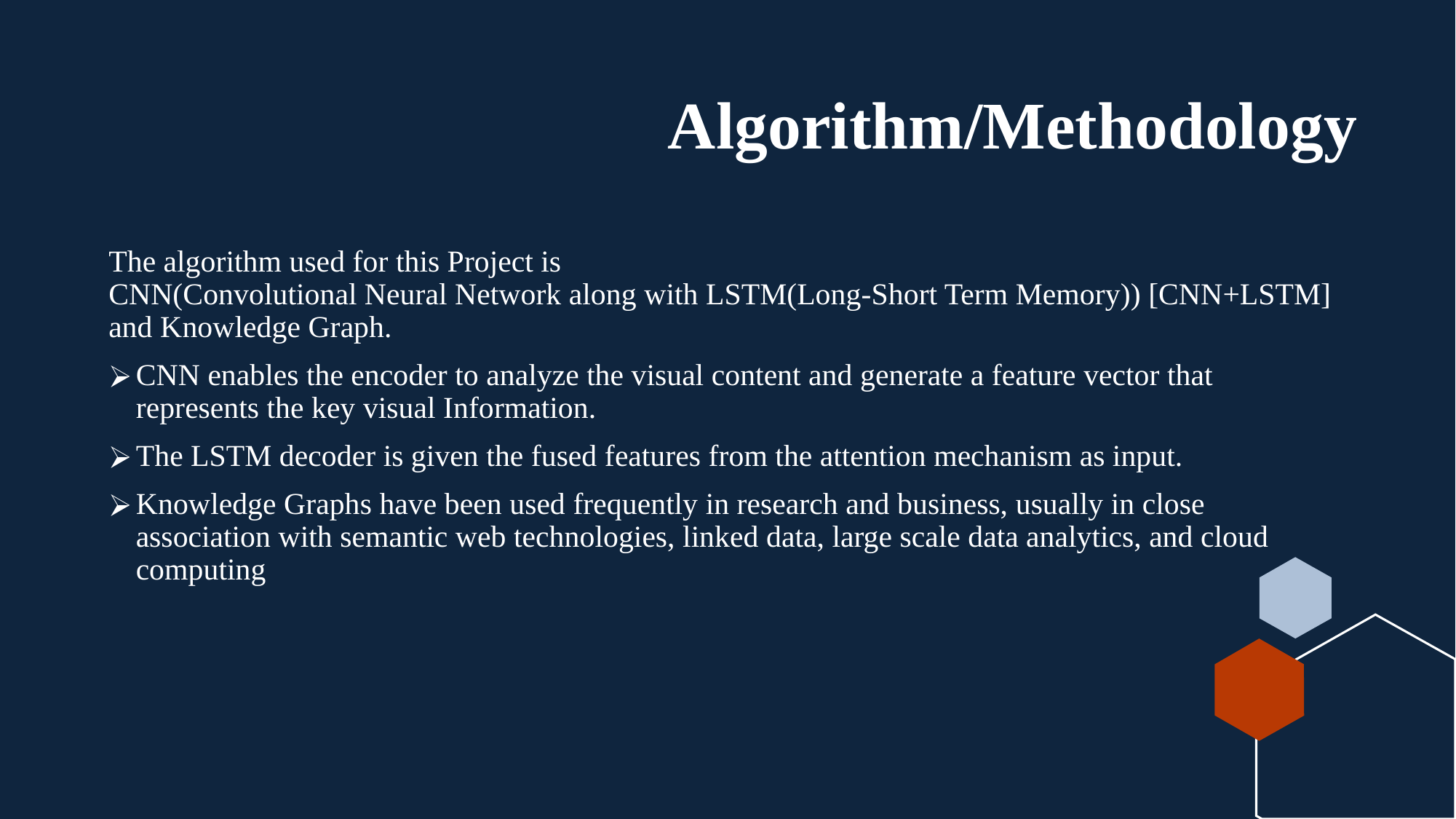

# Algorithm/Methodology
The algorithm used for this Project is
CNN(Convolutional Neural Network along with LSTM(Long-Short Term Memory)) [CNN+LSTM] and Knowledge Graph.
CNN enables the encoder to analyze the visual content and generate a feature vector that represents the key visual Information.
The LSTM decoder is given the fused features from the attention mechanism as input.
Knowledge Graphs have been used frequently in research and business, usually in close association with semantic web technologies, linked data, large scale data analytics, and cloud computing